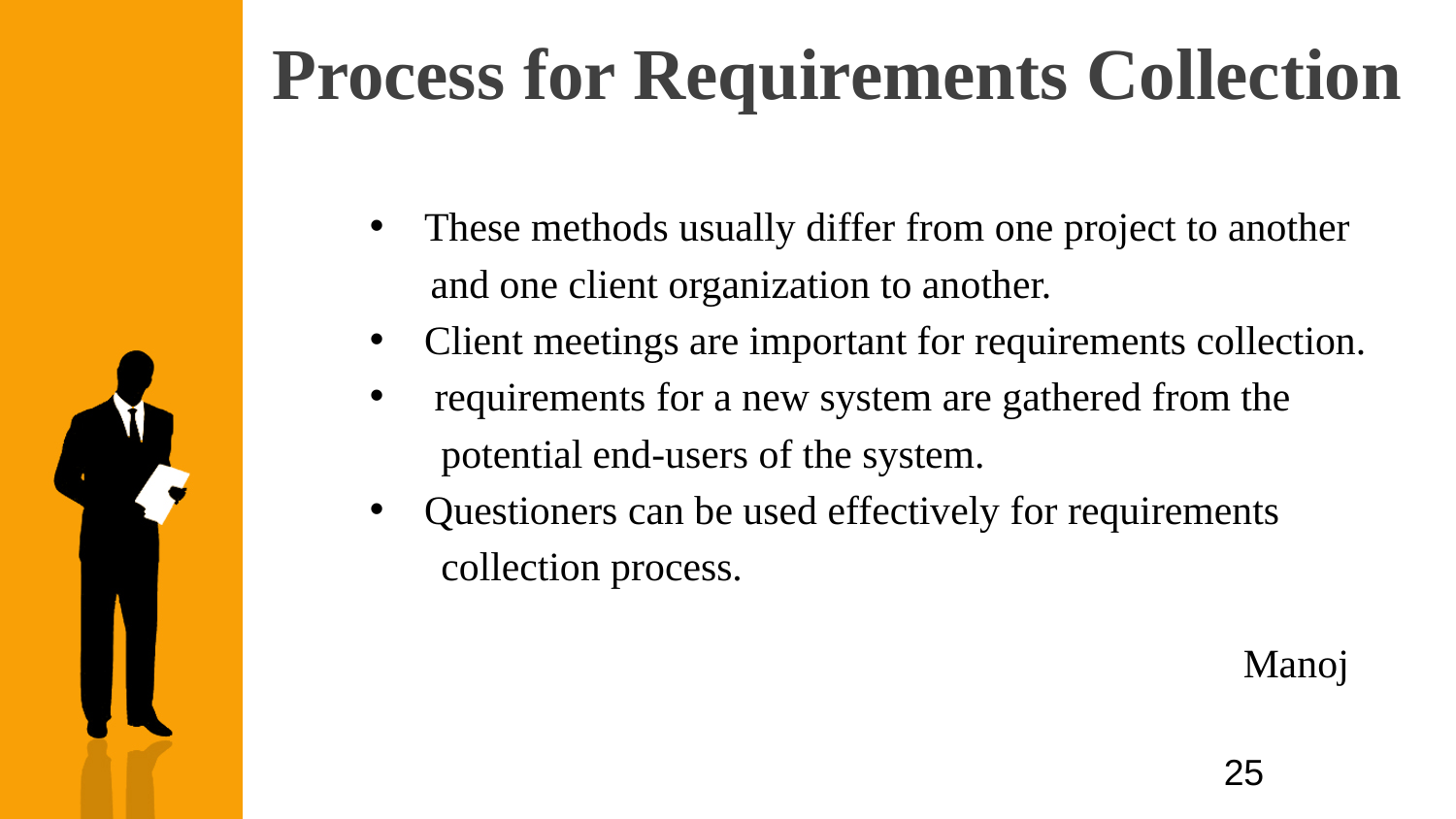

# Process for Requirements Collection

These methods usually differ from one project to another
      and one client organization to another.
Client meetings are important for requirements collection.
 requirements for a new system are gathered from the
       potential end-users of the system.
Questioners can be used effectively for requirements
       collection process.

						Manoj

25